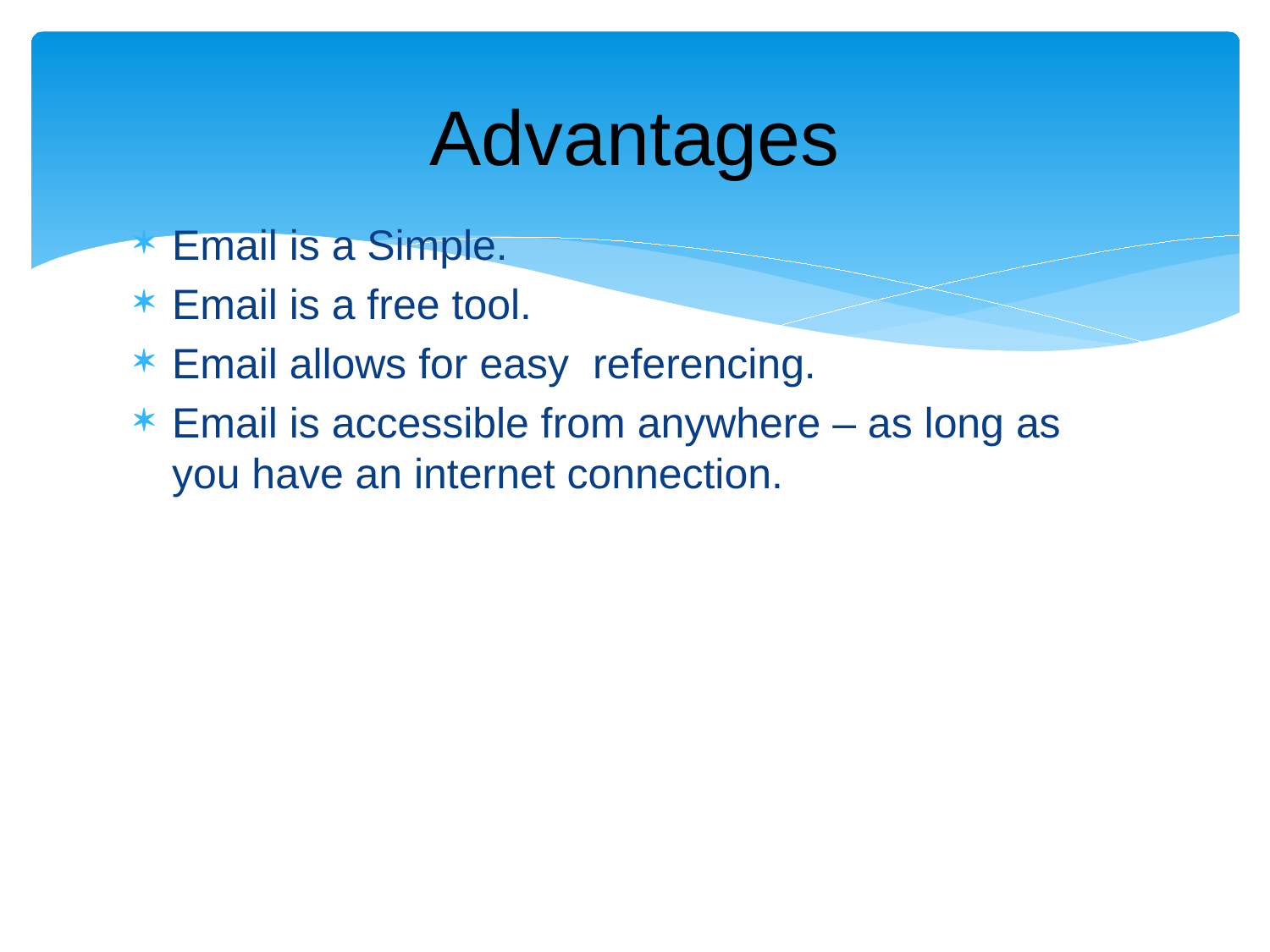

# Advantages
Email is a Simple.
Email is a free tool.
Email allows for easy  referencing.
Email is accessible from anywhere – as long as you have an internet connection.